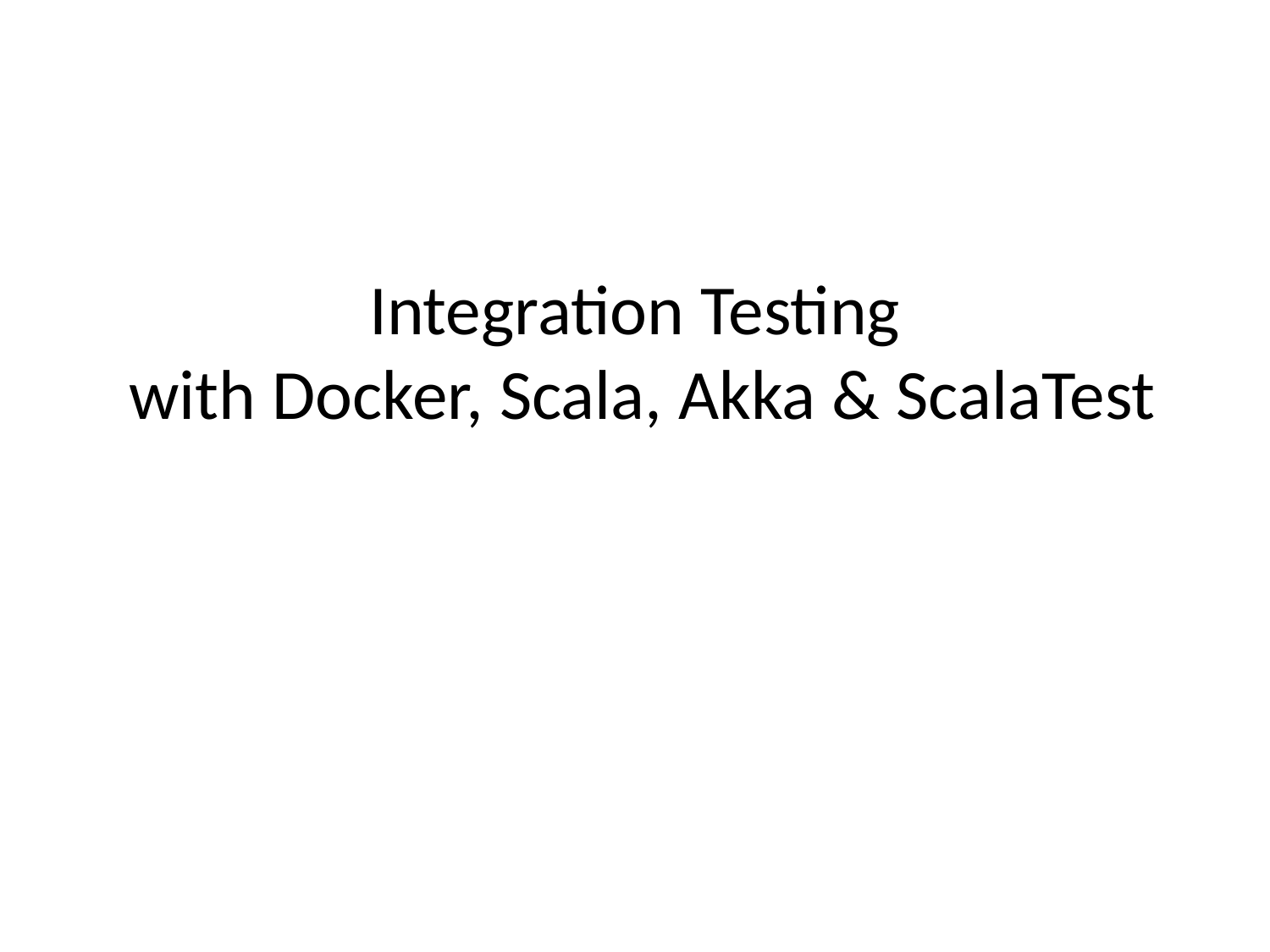

# Integration Testing with Docker, Scala, Akka & ScalaTest